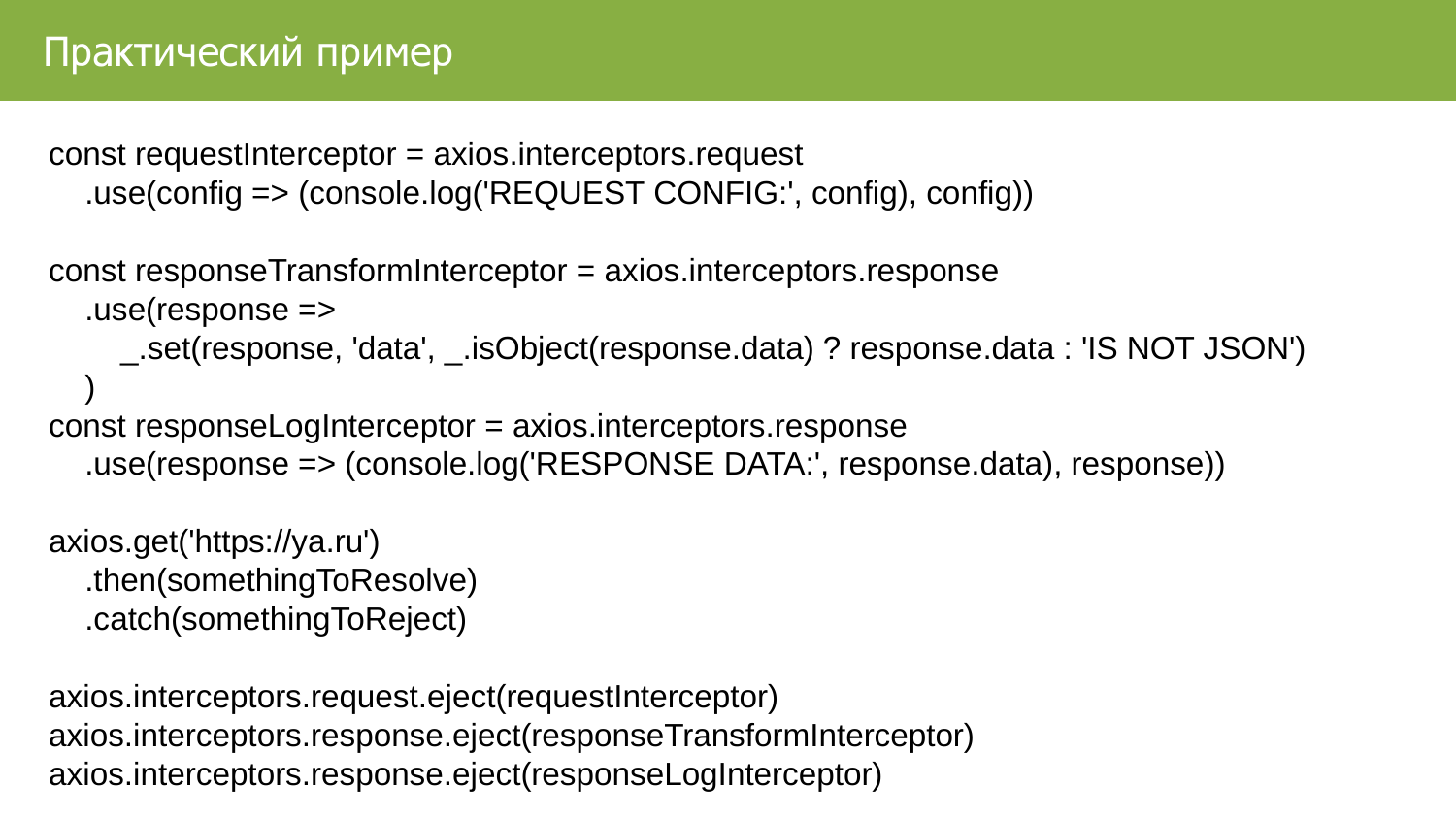

Практический пример
const requestInterceptor = axios.interceptors.request
    .use(config => (console.log('REQUEST CONFIG:', config), config))

const responseTransformInterceptor = axios.interceptors.response
    .use(response =>
        _.set(response, 'data', _.isObject(response.data) ? response.data : 'IS NOT JSON')
    )
const responseLogInterceptor = axios.interceptors.response
    .use(response => (console.log('RESPONSE DATA:', response.data), response))

axios.get('https://ya.ru')
    .then(somethingToResolve)
    .catch(somethingToReject)

axios.interceptors.request.eject(requestInterceptor)
axios.interceptors.response.eject(responseTransformInterceptor)
axios.interceptors.response.eject(responseLogInterceptor)